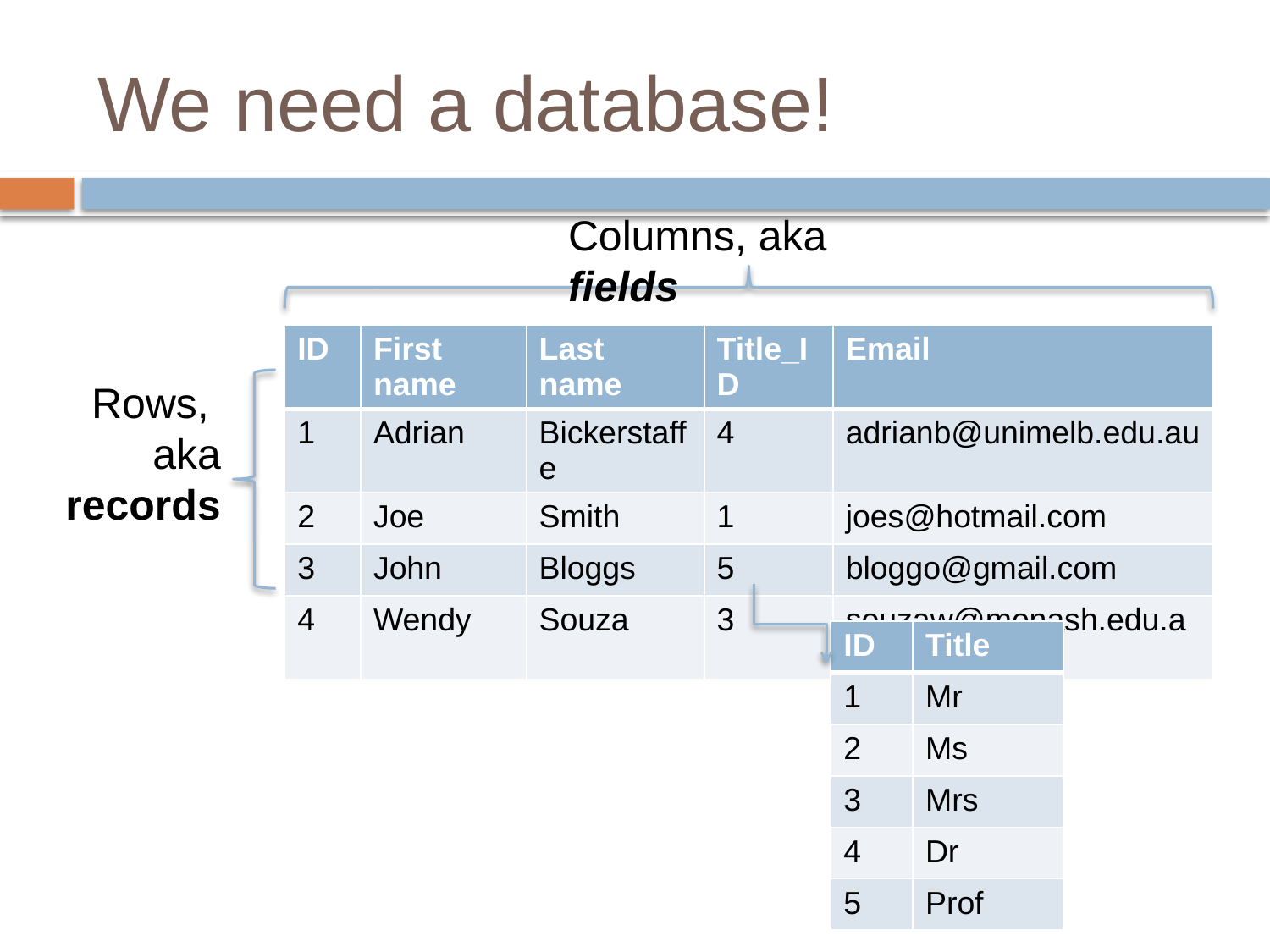

# We need a database!
Columns, aka fields
| ID | First name | Last name | Title\_ID | Email |
| --- | --- | --- | --- | --- |
| 1 | Adrian | Bickerstaffe | 4 | adrianb@unimelb.edu.au |
| 2 | Joe | Smith | 1 | joes@hotmail.com |
| 3 | John | Bloggs | 5 | bloggo@gmail.com |
| 4 | Wendy | Souza | 3 | souzaw@monash.edu.au |
Rows,
aka records

| ID | Title |
| --- | --- |
| 1 | Mr |
| 2 | Ms |
| 3 | Mrs |
| 4 | Dr |
| 5 | Prof |